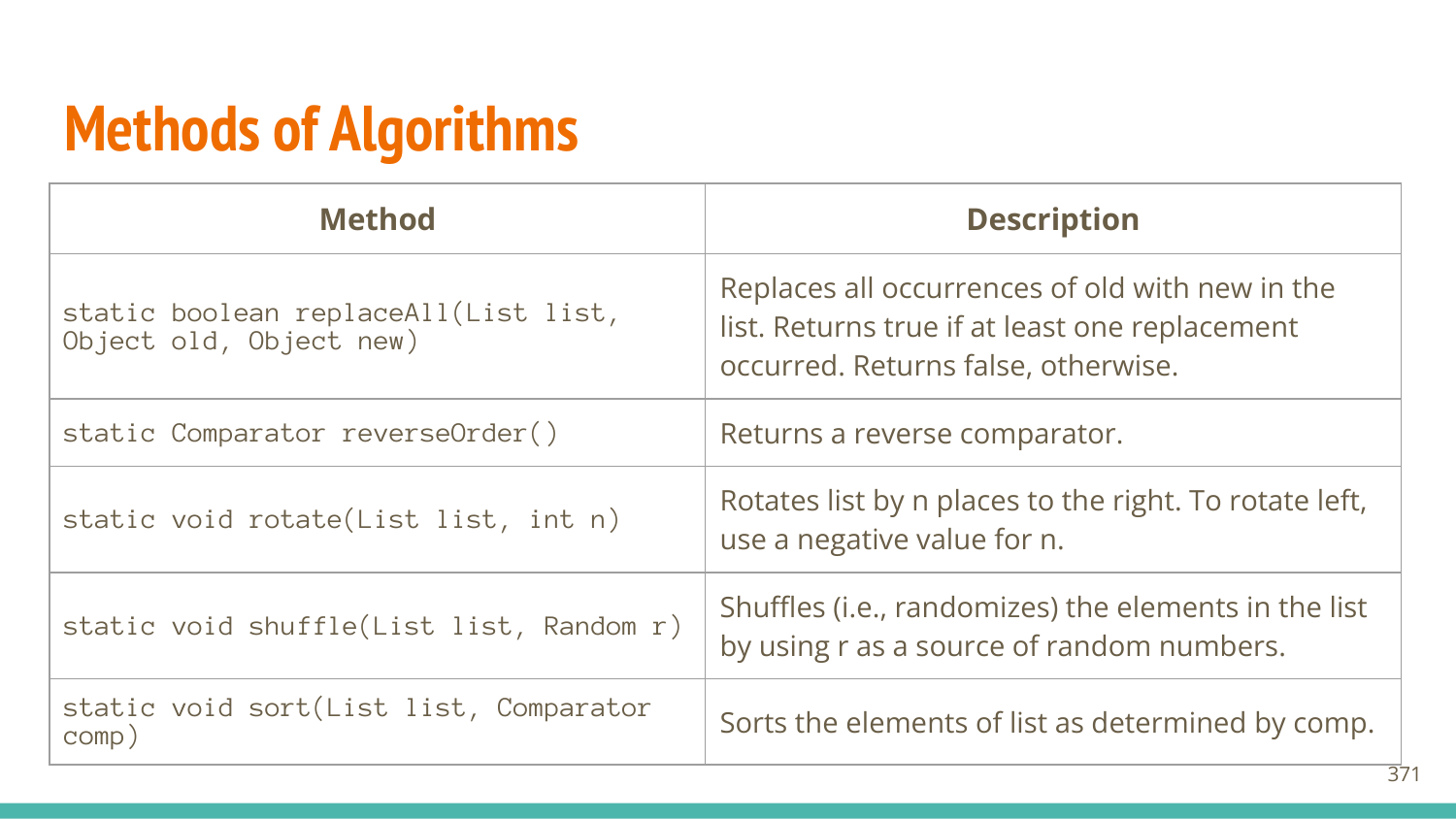

# Methods of Algorithms
| Method | Description |
| --- | --- |
| static boolean replaceAll(List list, Object old, Object new) | Replaces all occurrences of old with new in the list. Returns true if at least one replacement occurred. Returns false, otherwise. |
| static Comparator reverseOrder() | Returns a reverse comparator. |
| static void rotate(List list, int n) | Rotates list by n places to the right. To rotate left, use a negative value for n. |
| static void shuffle(List list, Random r) | Shuffles (i.e., randomizes) the elements in the list by using r as a source of random numbers. |
| static void sort(List list, Comparator comp) | Sorts the elements of list as determined by comp. |
371